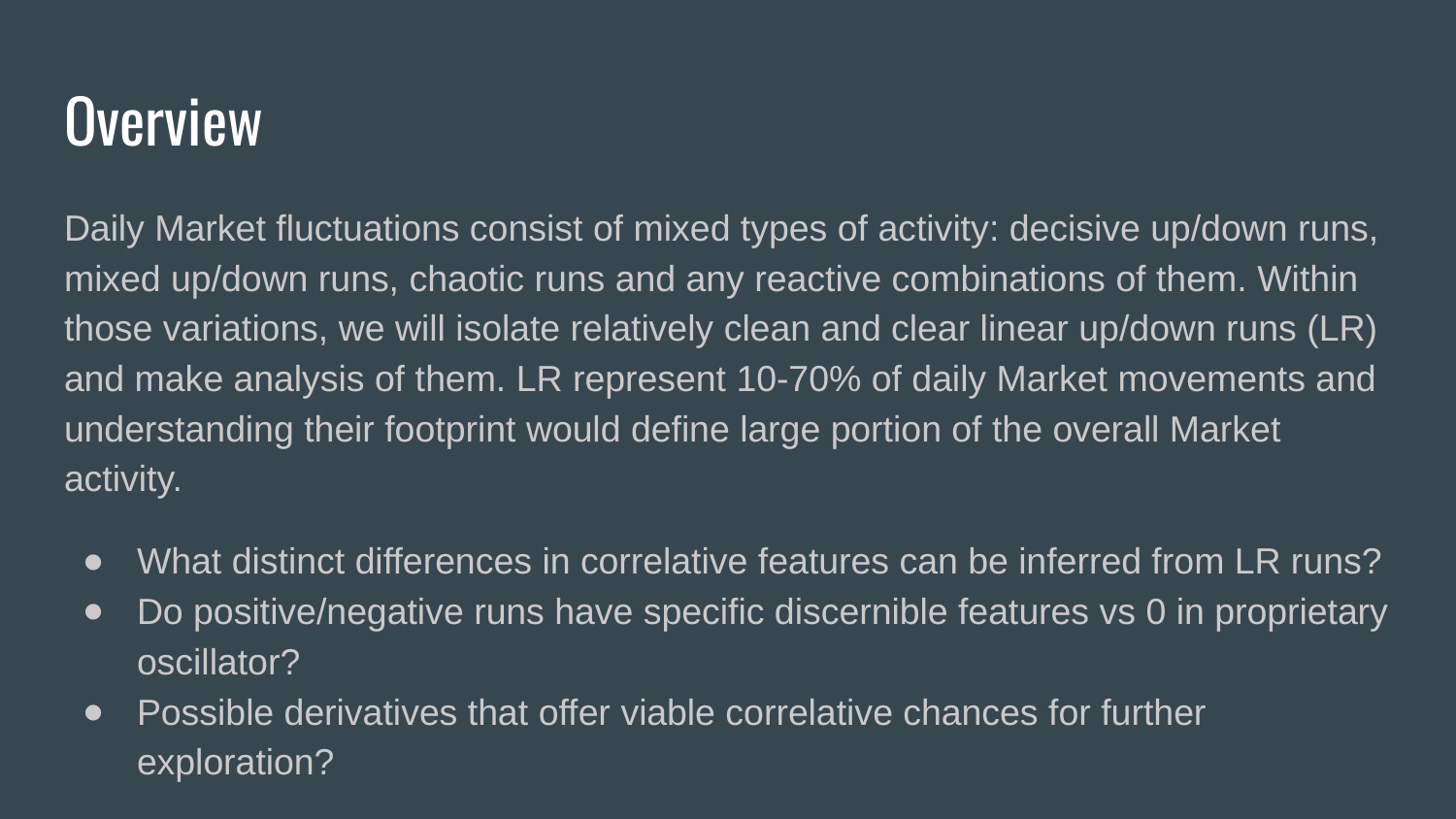

# Overview
Daily Market fluctuations consist of mixed types of activity: decisive up/down runs, mixed up/down runs, chaotic runs and any reactive combinations of them. Within those variations, we will isolate relatively clean and clear linear up/down runs (LR) and make analysis of them. LR represent 10-70% of daily Market movements and understanding their footprint would define large portion of the overall Market activity.
What distinct differences in correlative features can be inferred from LR runs?
Do positive/negative runs have specific discernible features vs 0 in proprietary oscillator?
Possible derivatives that offer viable correlative chances for further exploration?